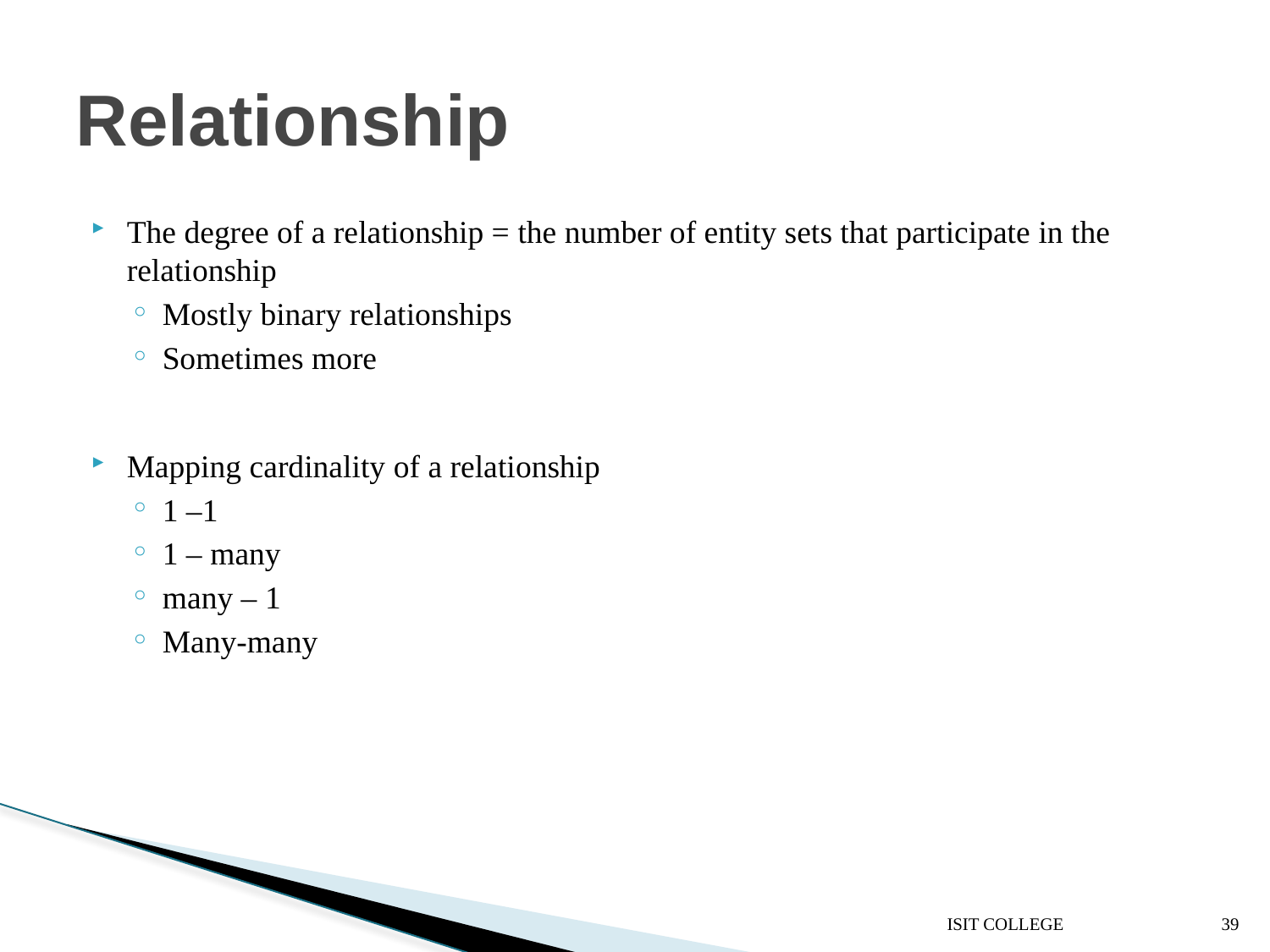

# Relationship
The degree of a relationship = the number of entity sets that participate in the relationship
Mostly binary relationships
Sometimes more

Mapping cardinality of a relationship
1 –1
1 – many
many – 1
Many-many

ISIT COLLEGE
39